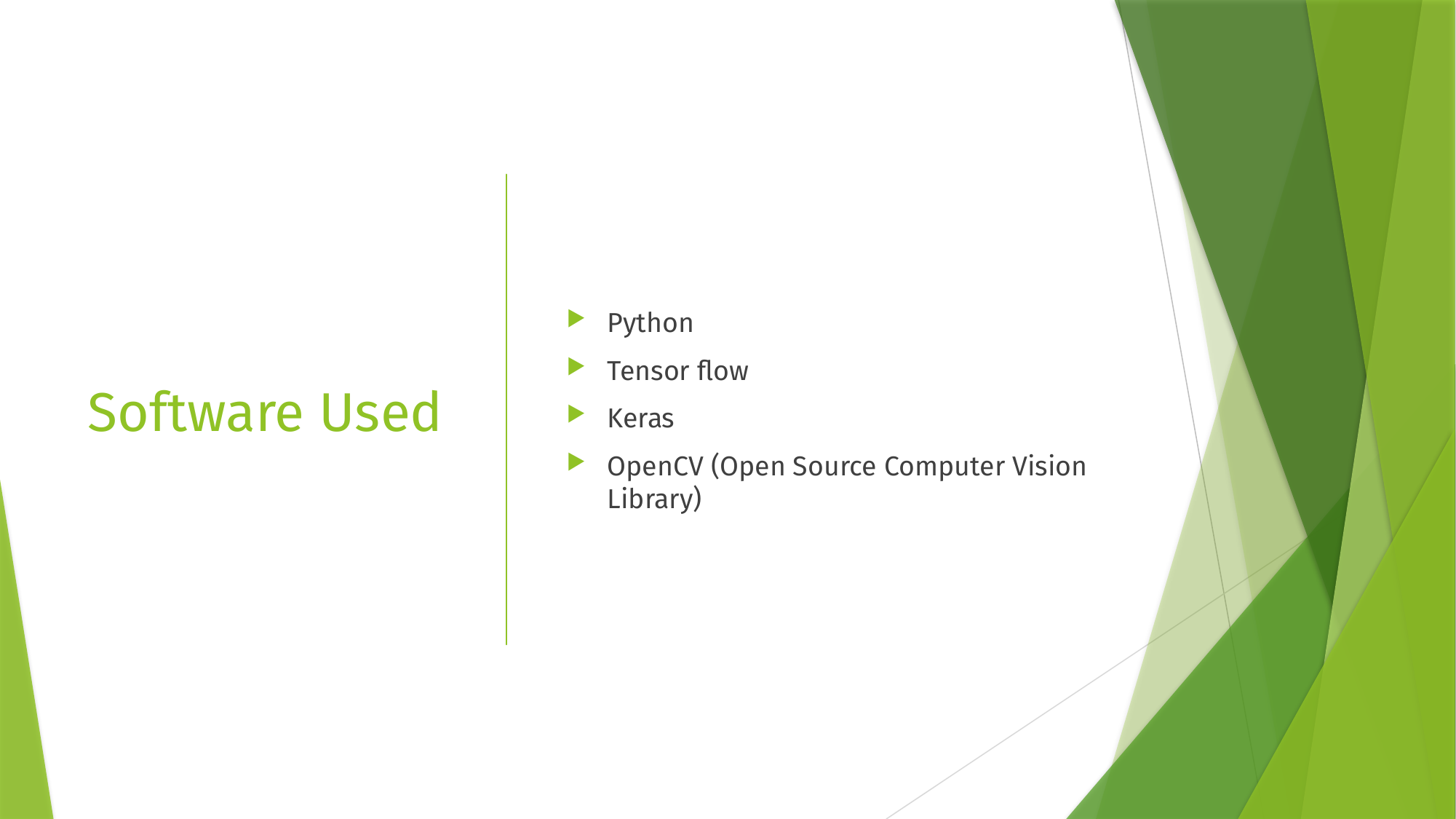

# Software Used
Python
Tensor flow
Keras
OpenCV (Open Source Computer Vision Library)